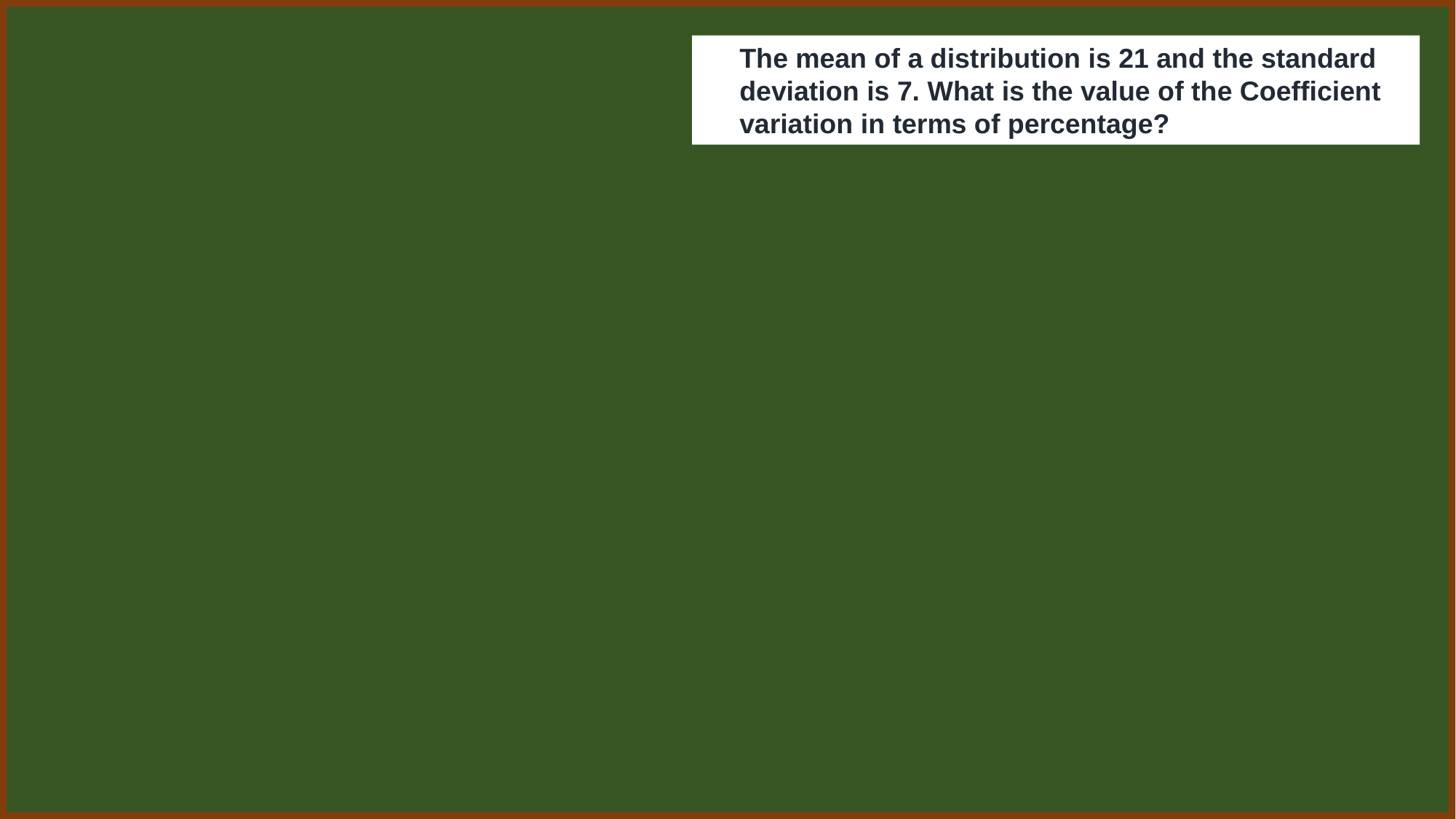

The mean of a distribution is 21 and the standard deviation is 7. What is the value of the Coefficient variation in terms of percentage?